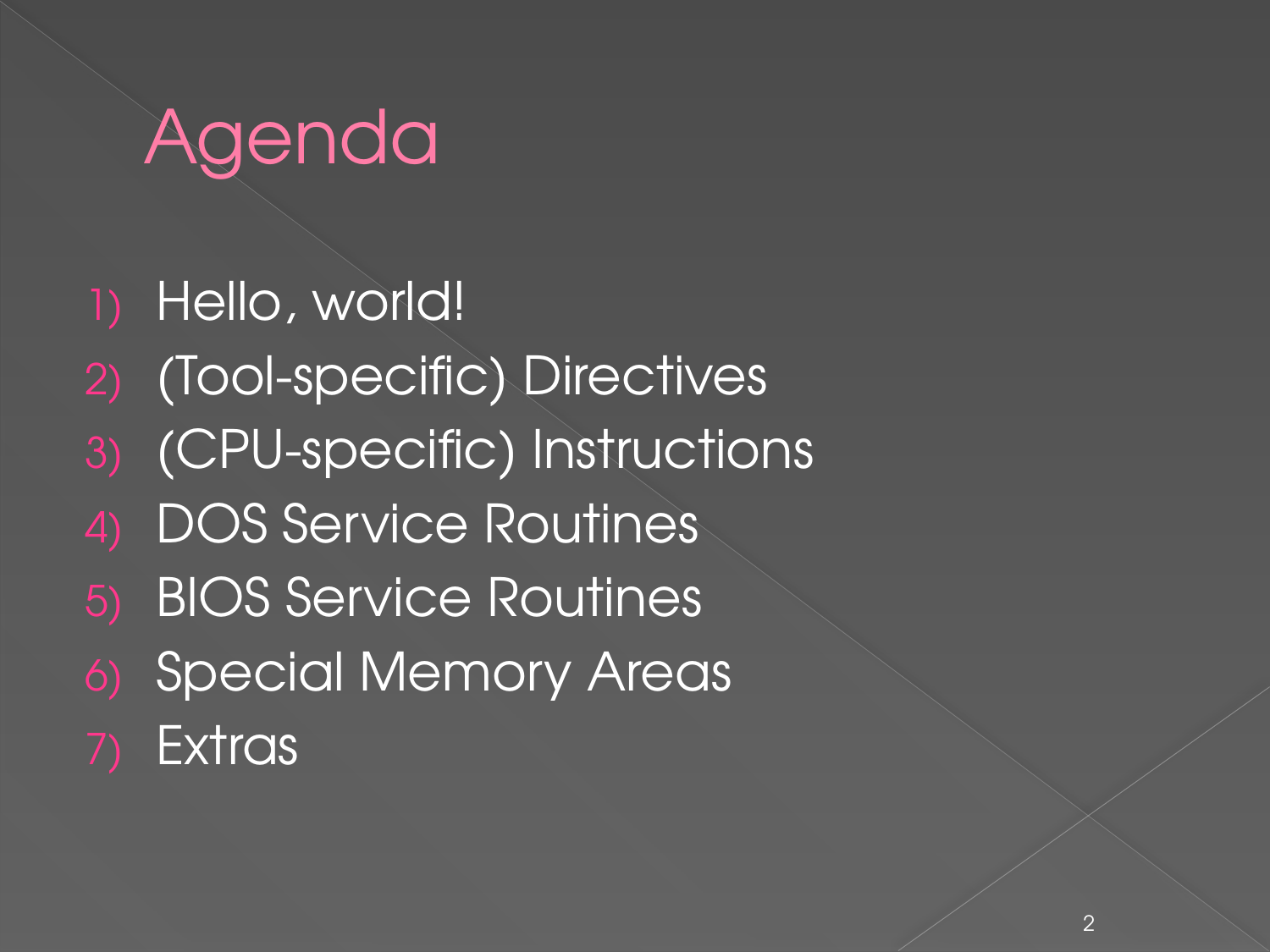

# Agenda
Hello, world!
(Tool-specific) Directives
(CPU-specific) Instructions
DOS Service Routines
BIOS Service Routines
Special Memory Areas
Extras
2